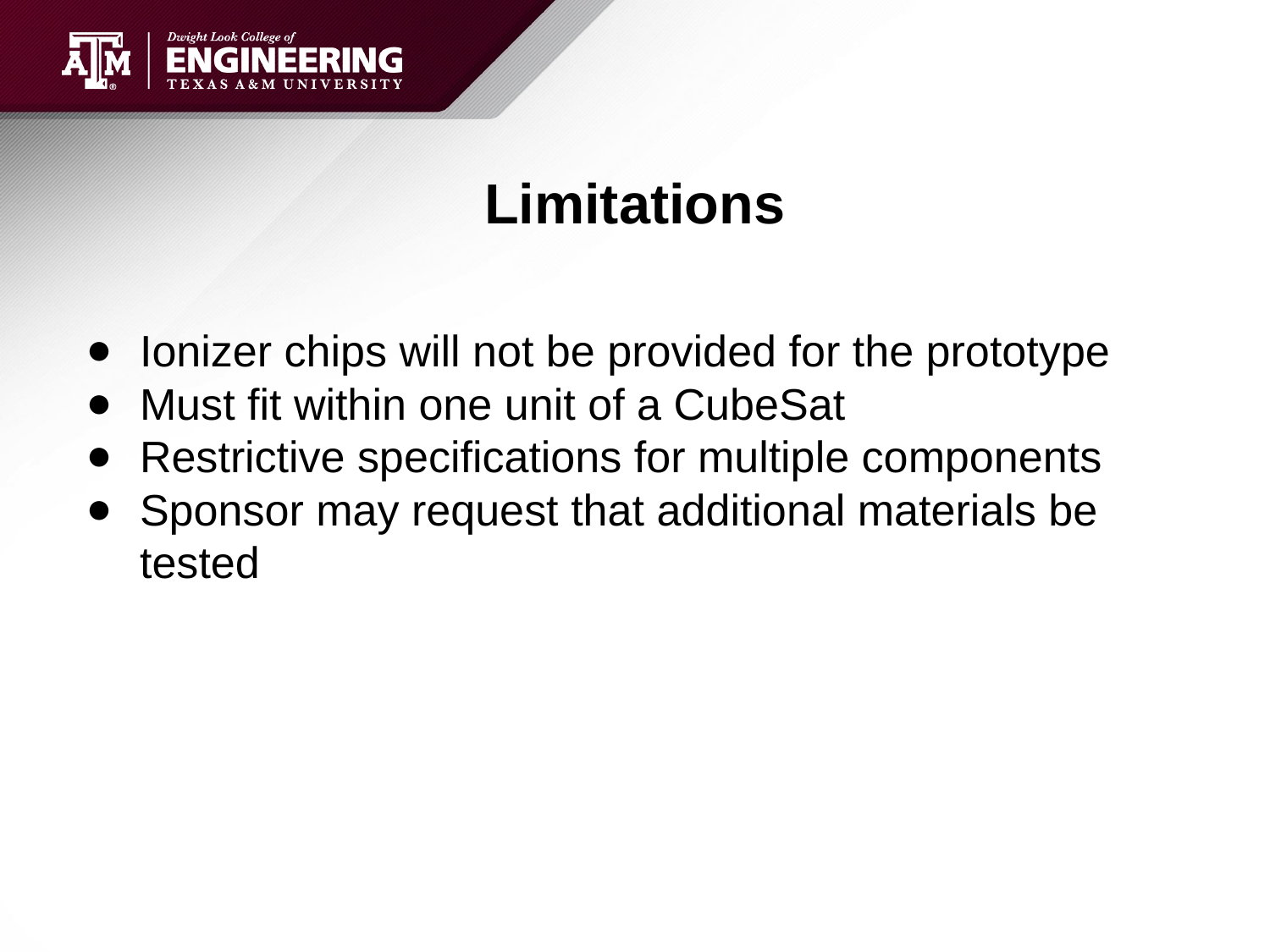

# Limitations
Ionizer chips will not be provided for the prototype
Must fit within one unit of a CubeSat
Restrictive specifications for multiple components
Sponsor may request that additional materials be tested